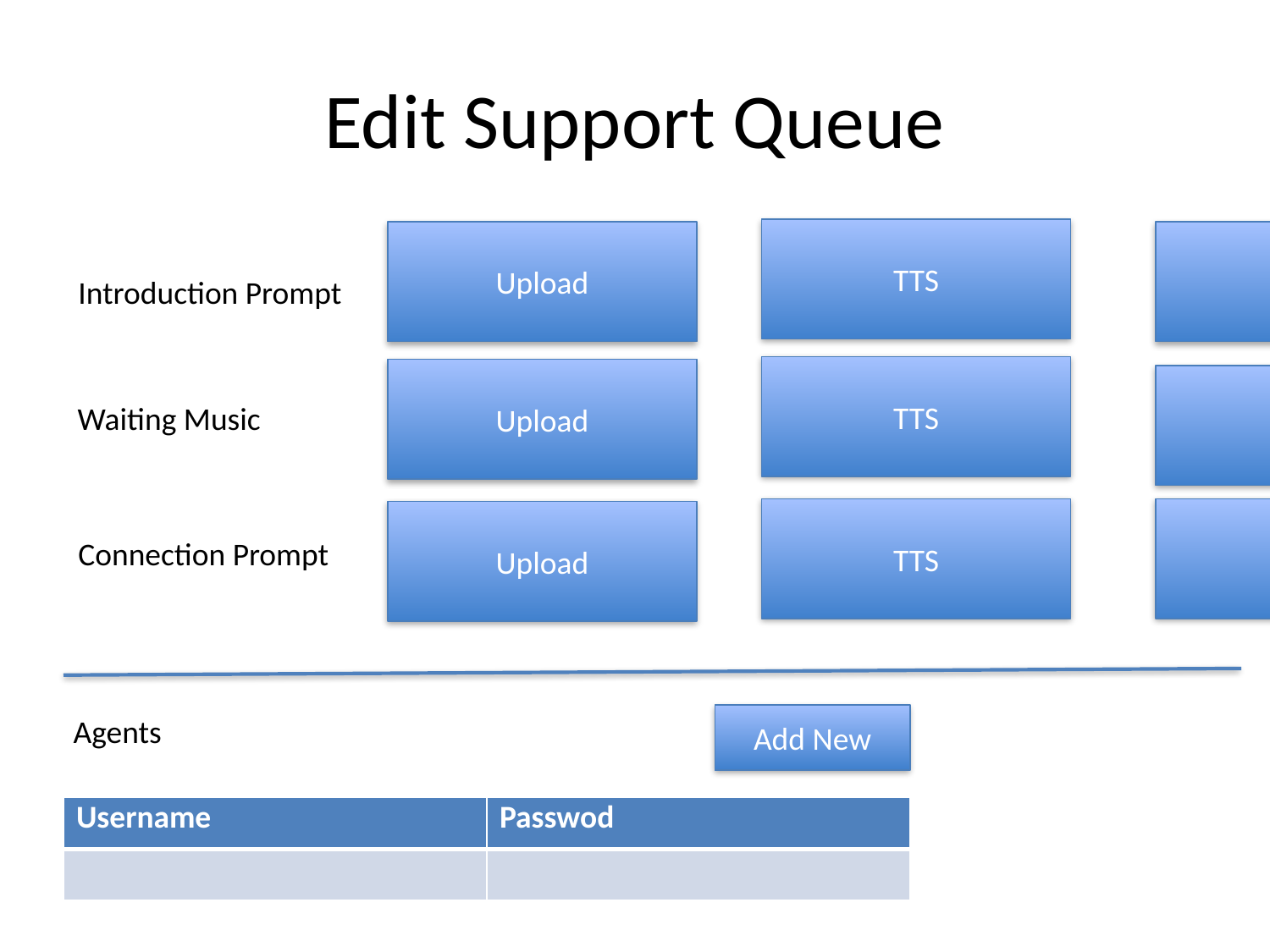

# Edit Support Queue
TTS
Download
Upload
Listen
Introduction Prompt
TTS
Upload
Download
Listen
Waiting Music
Download
TTS
Listen
Upload
Connection Prompt
Agents
Add New
| Username | Passwod |
| --- | --- |
|  |  |